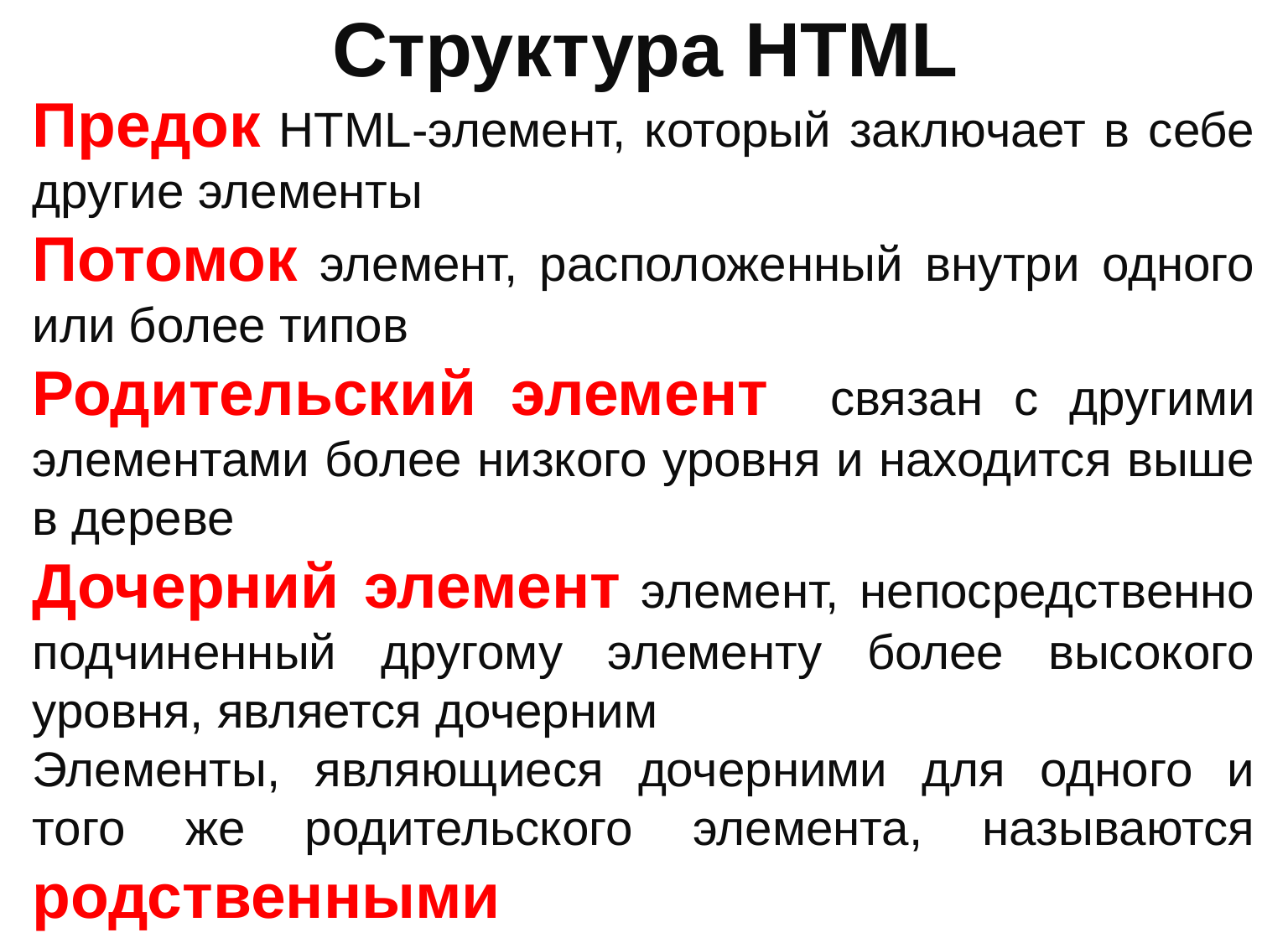

# Структура HTML
Предок HTML-элемент, который заключает в себе другие элементы
Потомок элемент, расположенный внутри одного или более типов
Родительский элемент  связан с другими элементами более низкого уровня и находится выше в дереве
Дочерний элемент элемент, непосредственно подчиненный другому элементу более высокого уровня, является дочерним
Элементы, являющиеся дочерними для одного и того же родительского элемента, называются родственными